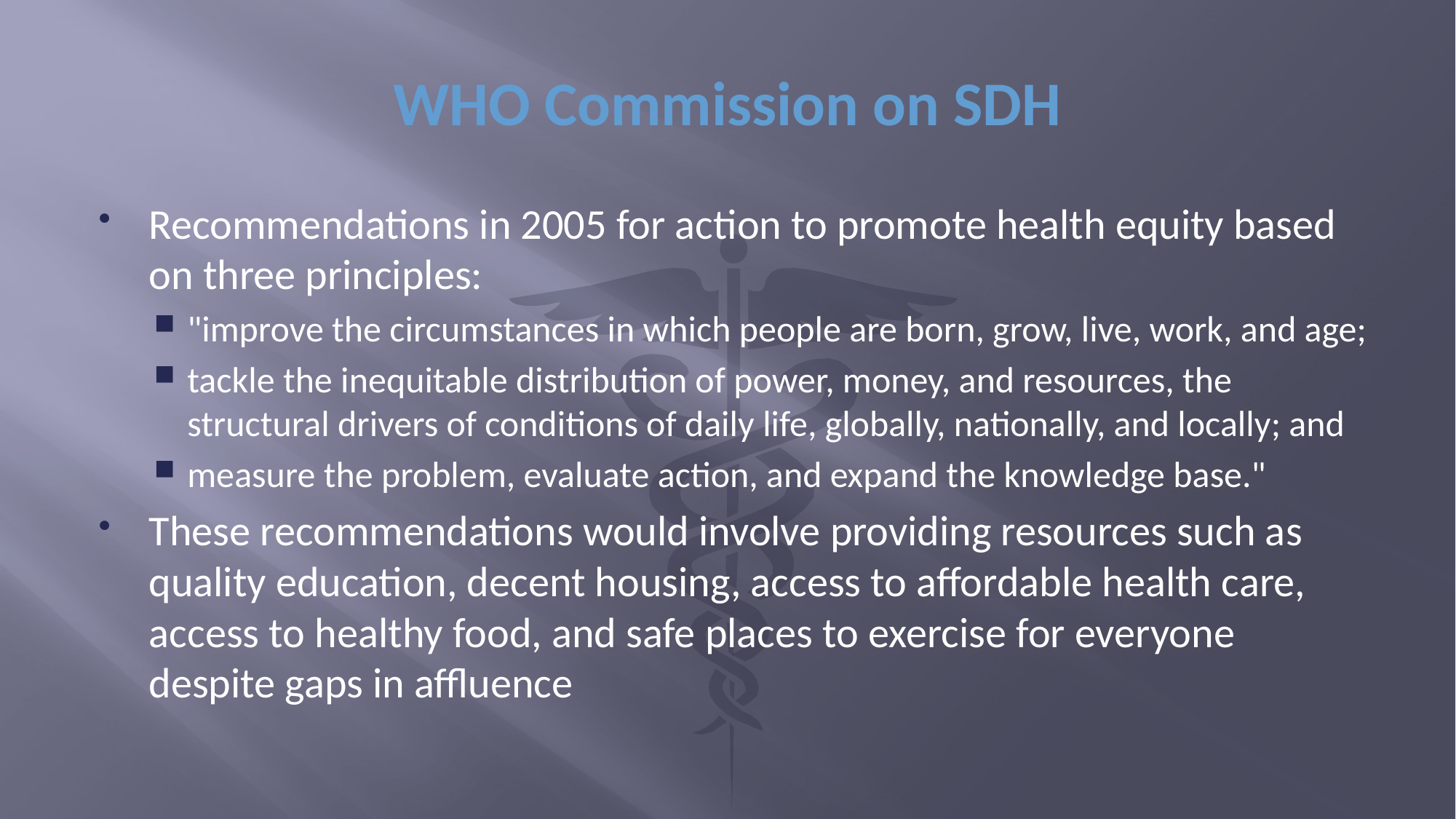

# WHO Commission on SDH
Recommendations in 2005 for action to promote health equity based on three principles:
"improve the circumstances in which people are born, grow, live, work, and age;
tackle the inequitable distribution of power, money, and resources, the structural drivers of conditions of daily life, globally, nationally, and locally; and
measure the problem, evaluate action, and expand the knowledge base."
These recommendations would involve providing resources such as quality education, decent housing, access to affordable health care, access to healthy food, and safe places to exercise for everyone despite gaps in affluence